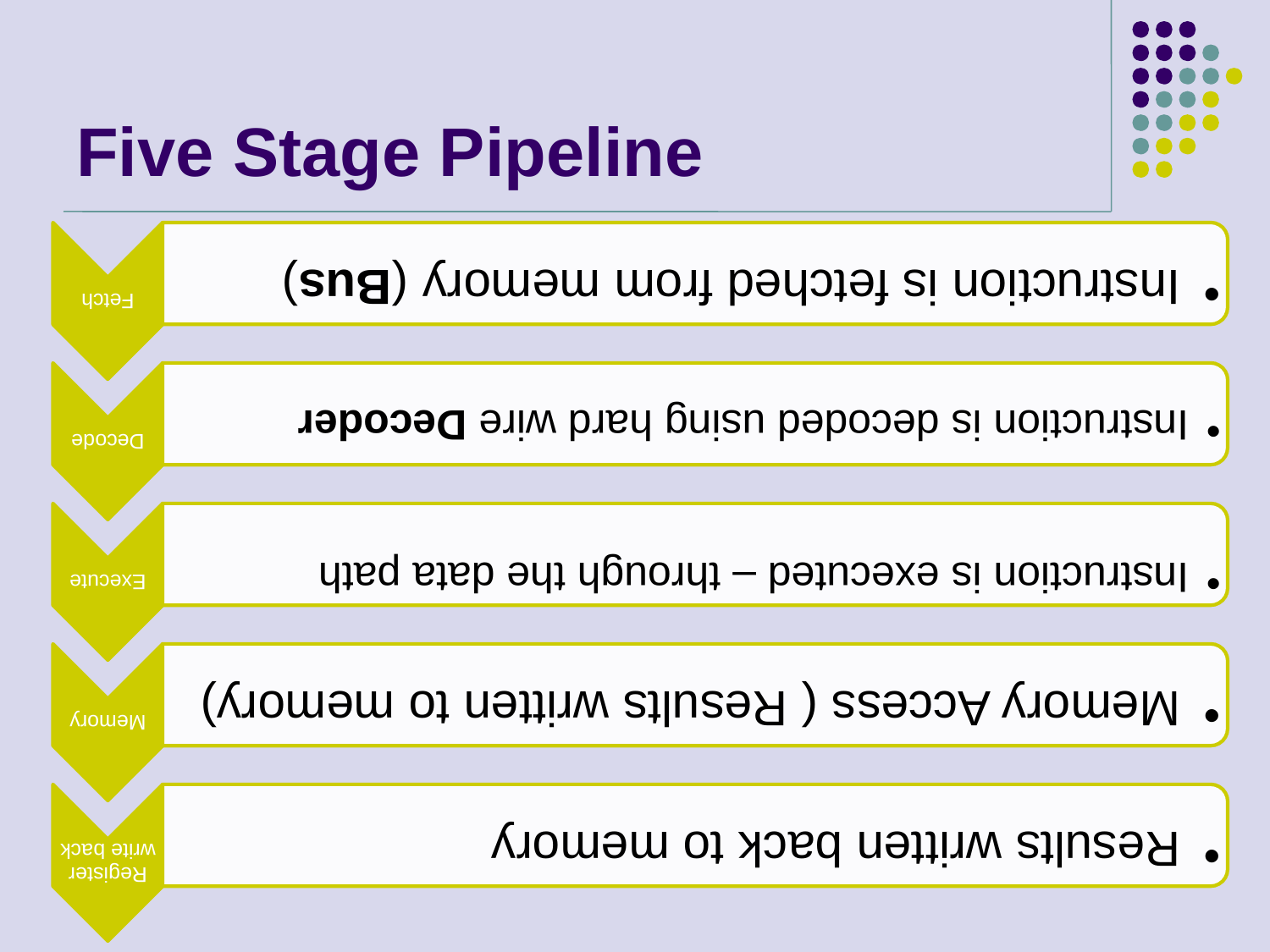

# Five Stage Pipeline
Fetch
Instruction is fetched from memory (Bus)
Decode
Instruction is decoded using hard wire Decoder
Execute

Instruction is executed – through the data path

Memory
Memory Access ( Results written to memory)
Register write back
Results written back to memory